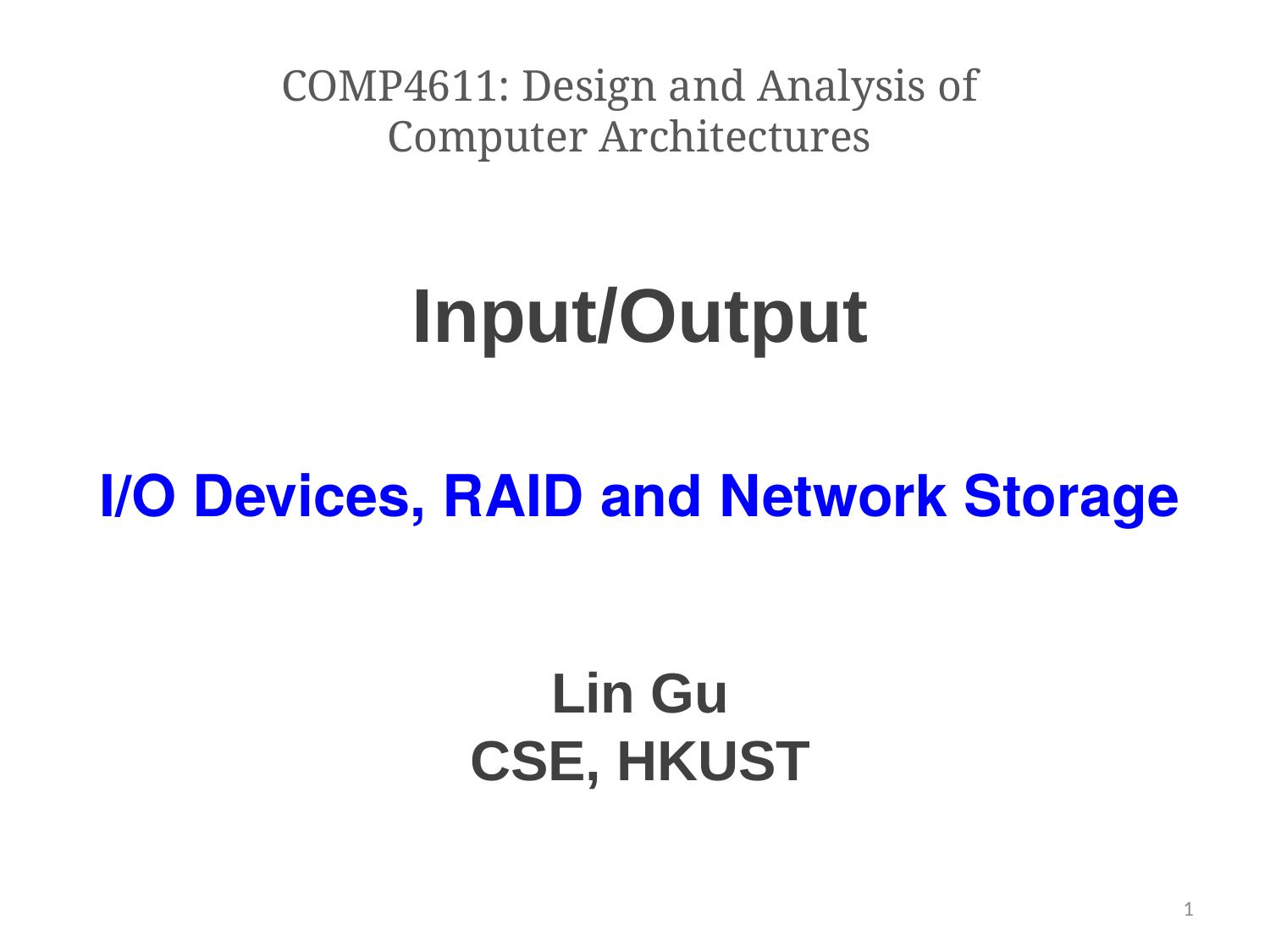

COMP4611: Design and Analysis of Computer Architectures
Input/Output
I/O Devices, RAID and Network Storage
Lin Gu
CSE, HKUST
1